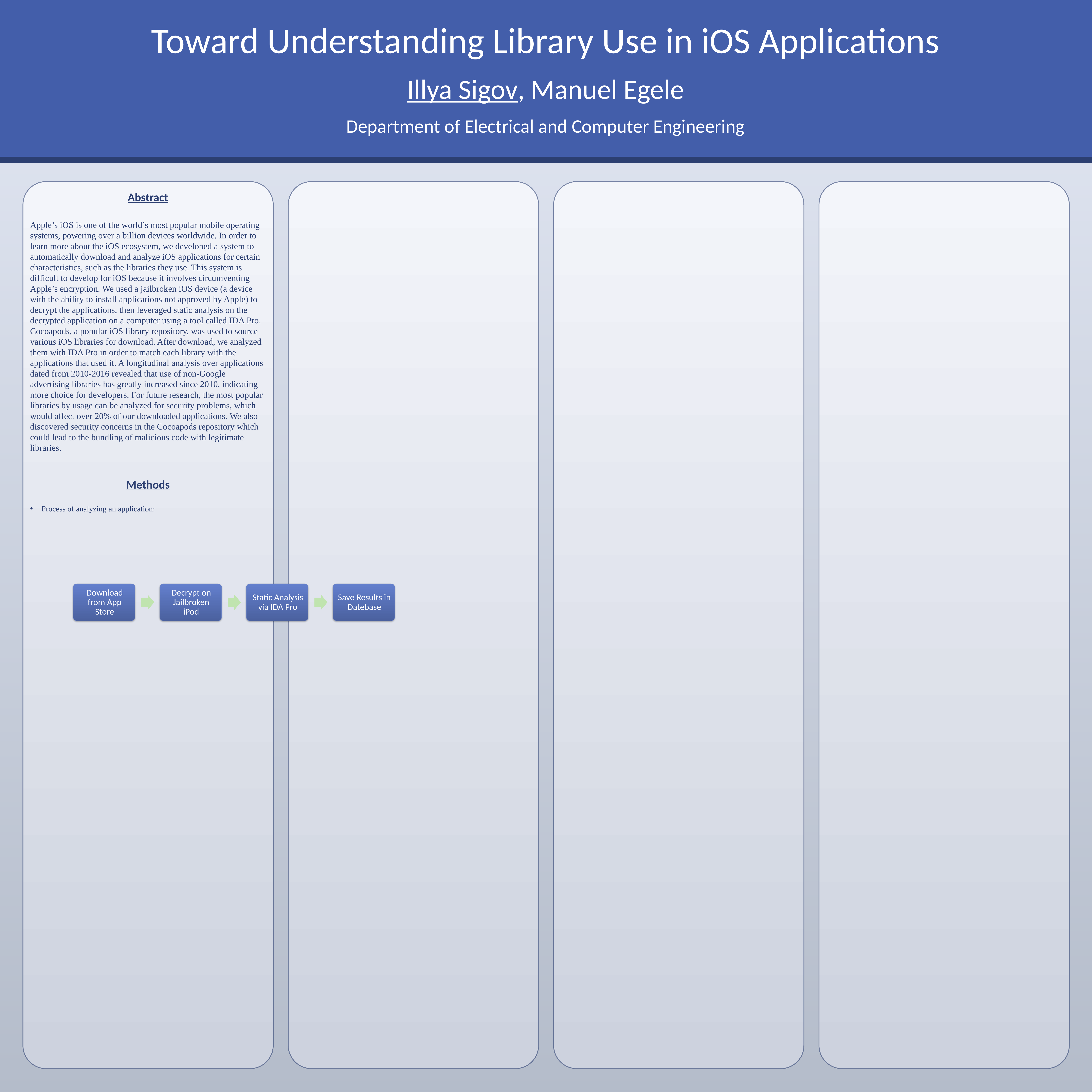

Toward Understanding Library Use in iOS Applications
Illya Sigov, Manuel Egele
Department of Electrical and Computer Engineering
Abstract

Apple’s iOS is one of the world’s most popular mobile operating systems, powering over a billion devices worldwide. In order to learn more about the iOS ecosystem, we developed a system to automatically download and analyze iOS applications for certain characteristics, such as the libraries they use. This system is difficult to develop for iOS because it involves circumventing Apple’s encryption. We used a jailbroken iOS device (a device with the ability to install applications not approved by Apple) to decrypt the applications, then leveraged static analysis on the decrypted application on a computer using a tool called IDA Pro. Cocoapods, a popular iOS library repository, was used to source various iOS libraries for download. After download, we analyzed them with IDA Pro in order to match each library with the applications that used it. A longitudinal analysis over applications dated from 2010-2016 revealed that use of non-Google advertising libraries has greatly increased since 2010, indicating more choice for developers. For future research, the most popular libraries by usage can be analyzed for security problems, which would affect over 20% of our downloaded applications. We also discovered security concerns in the Cocoapods repository which could lead to the bundling of malicious code with legitimate libraries.

Methods

Process of analyzing an application:

Download from App Store

Decrypt on Jailbroken iPod

Static Analysis via IDA Pro

Save Results in Datebase